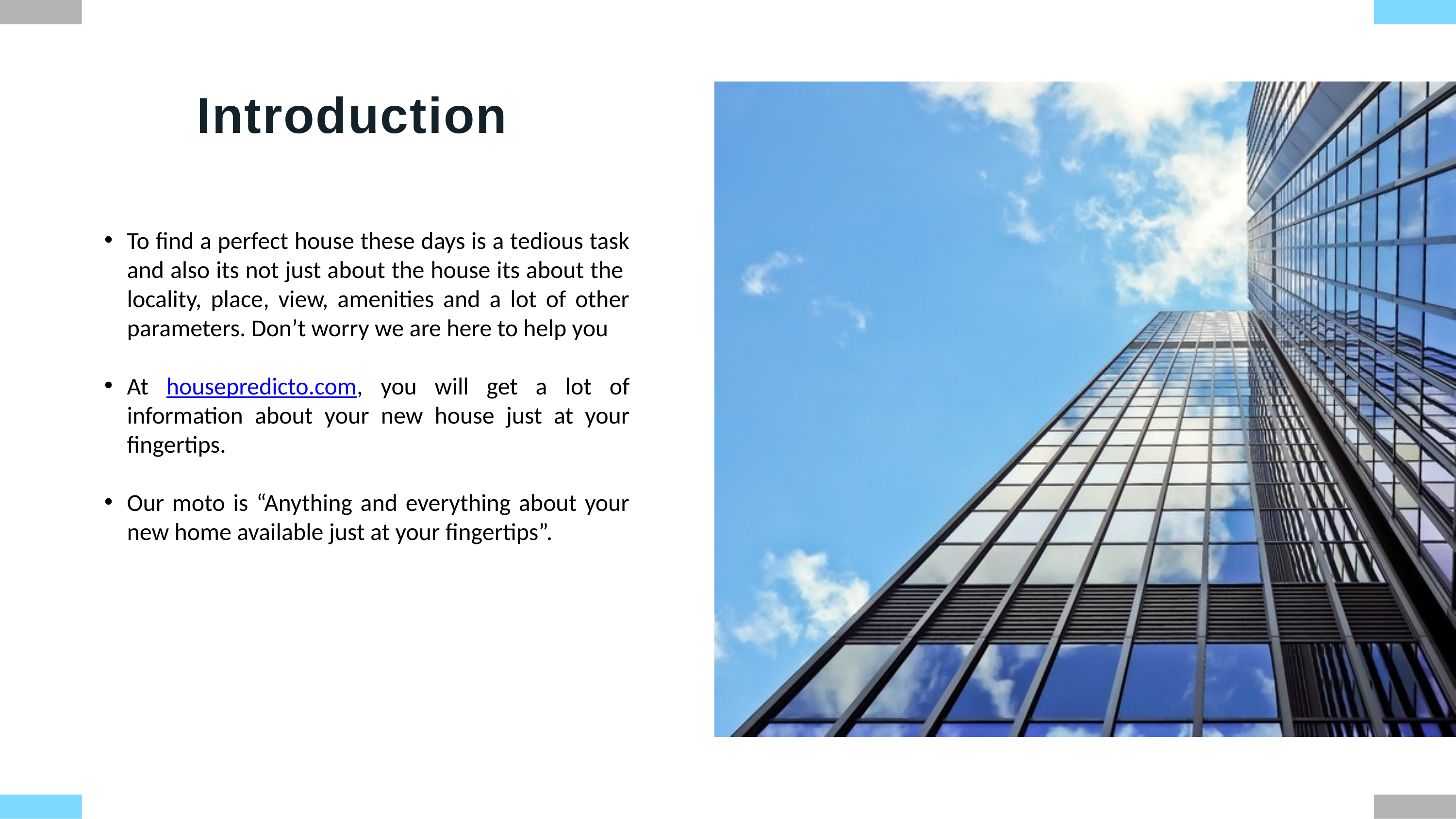

# Introduction

To find a perfect house these days is a tedious task and also its not just about the house its about the  locality, place, view, amenities and a lot of other parameters. Don’t worry we are here to help you

At housepredicto.com, you will get a lot of information about your new house just at your fingertips.

Our moto is “Anything and everything about your new home available just at your fingertips”.